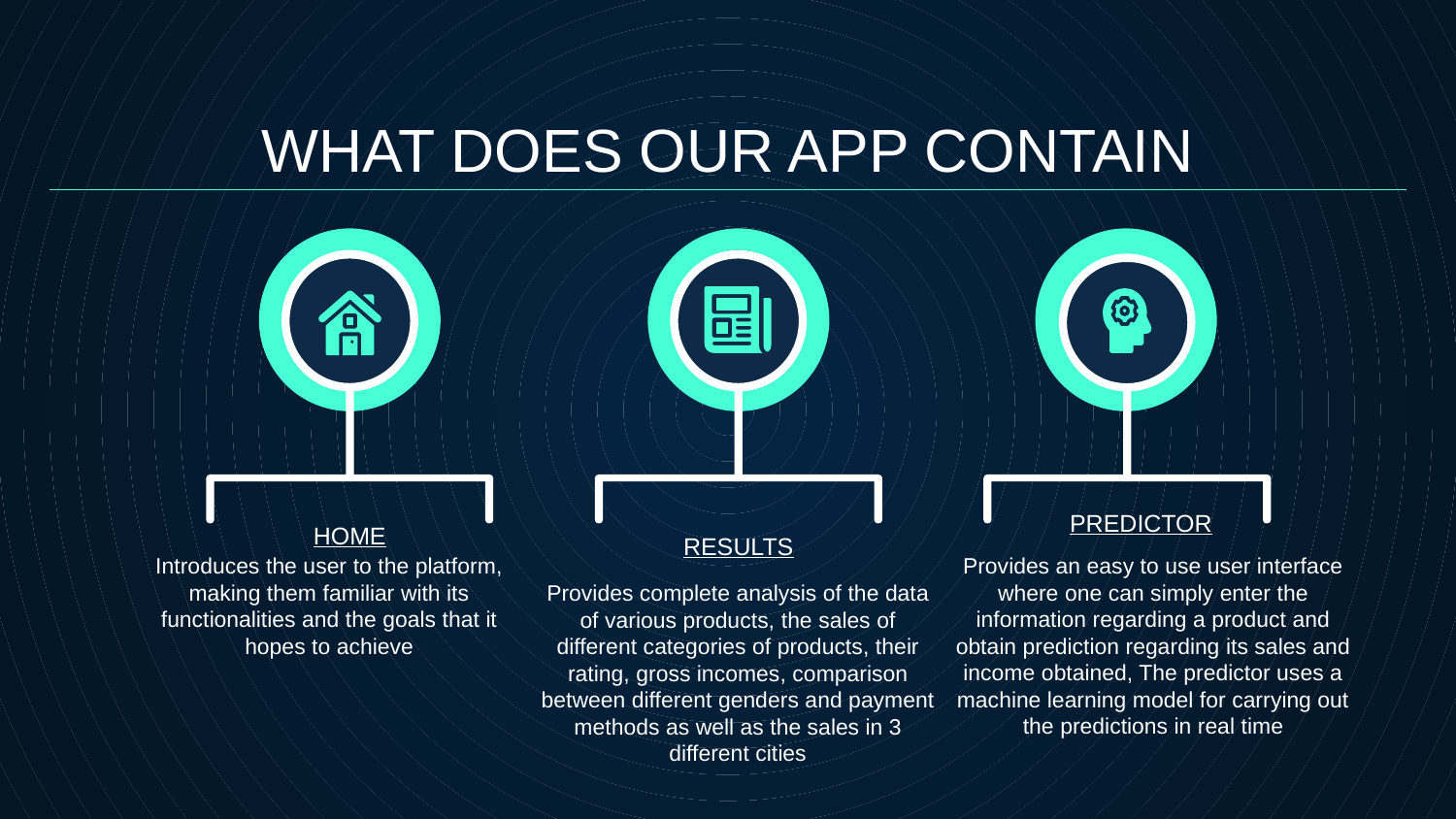

WHAT DOES OUR APP CONTAIN

PREDICTOR
HOME
Introduces the user to the platform, making them familiar with its functionalities and the goals that it hopes to achieve
# RESULTS
Provides an easy to use user interface where one can simply enter the information regarding a product and obtain prediction regarding its sales and income obtained, The predictor uses a machine learning model for carrying out the predictions in real time
Provides complete analysis of the data of various products, the sales of different categories of products, their rating, gross incomes, comparison between different genders and payment methods as well as the sales in 3 different cities